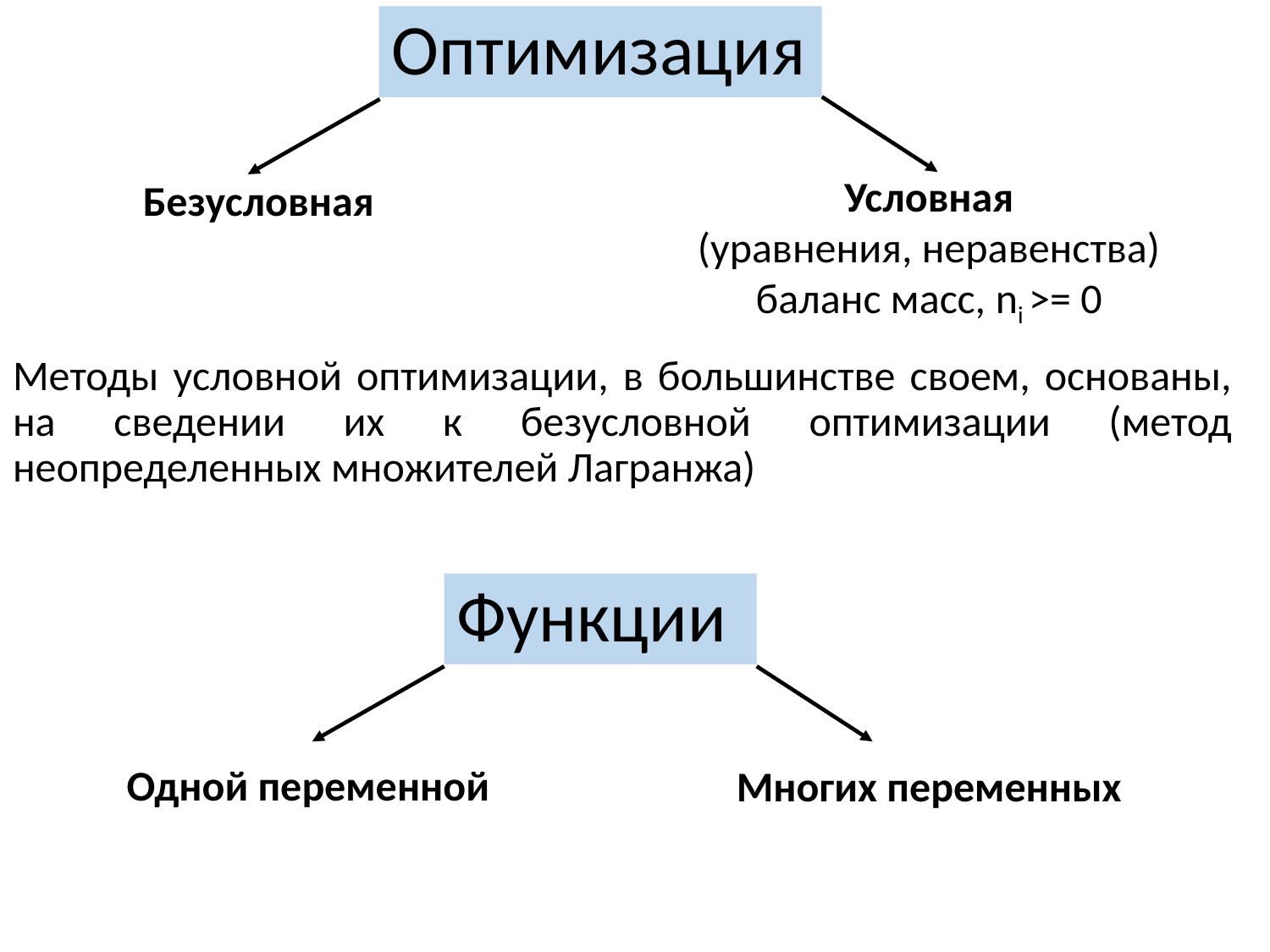

# Оптимизация
Условная
(уравнения, неравенства)
баланс масс, ni >= 0
Безусловная
Методы условной оптимизации, в большинстве своем, основаны, на сведении их к безусловной оптимизации (метод неопределенных множителей Лагранжа)
Функции
Одной переменной
Многих переменных